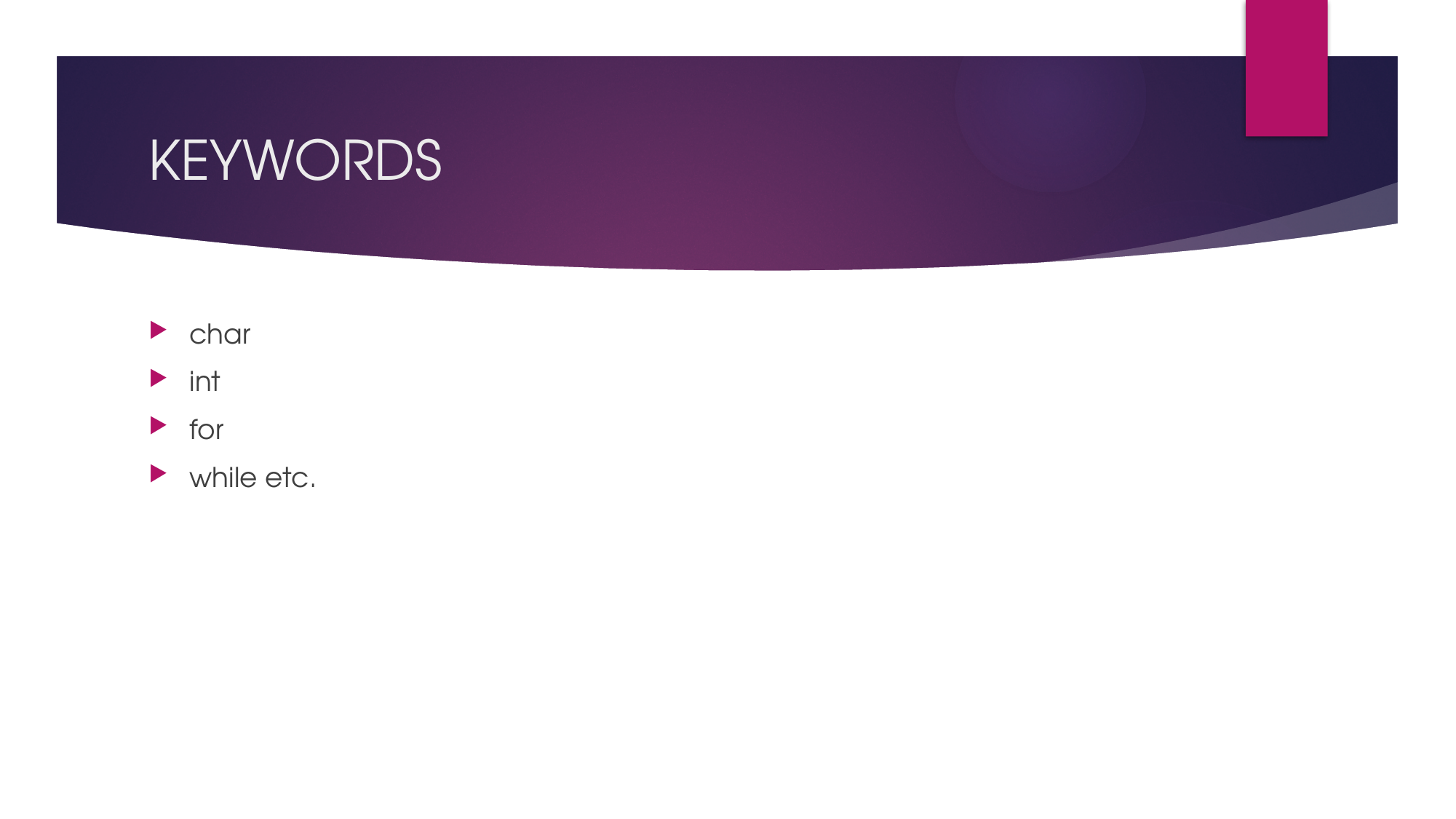

# KEYWORDS
char
int
for
while etc.